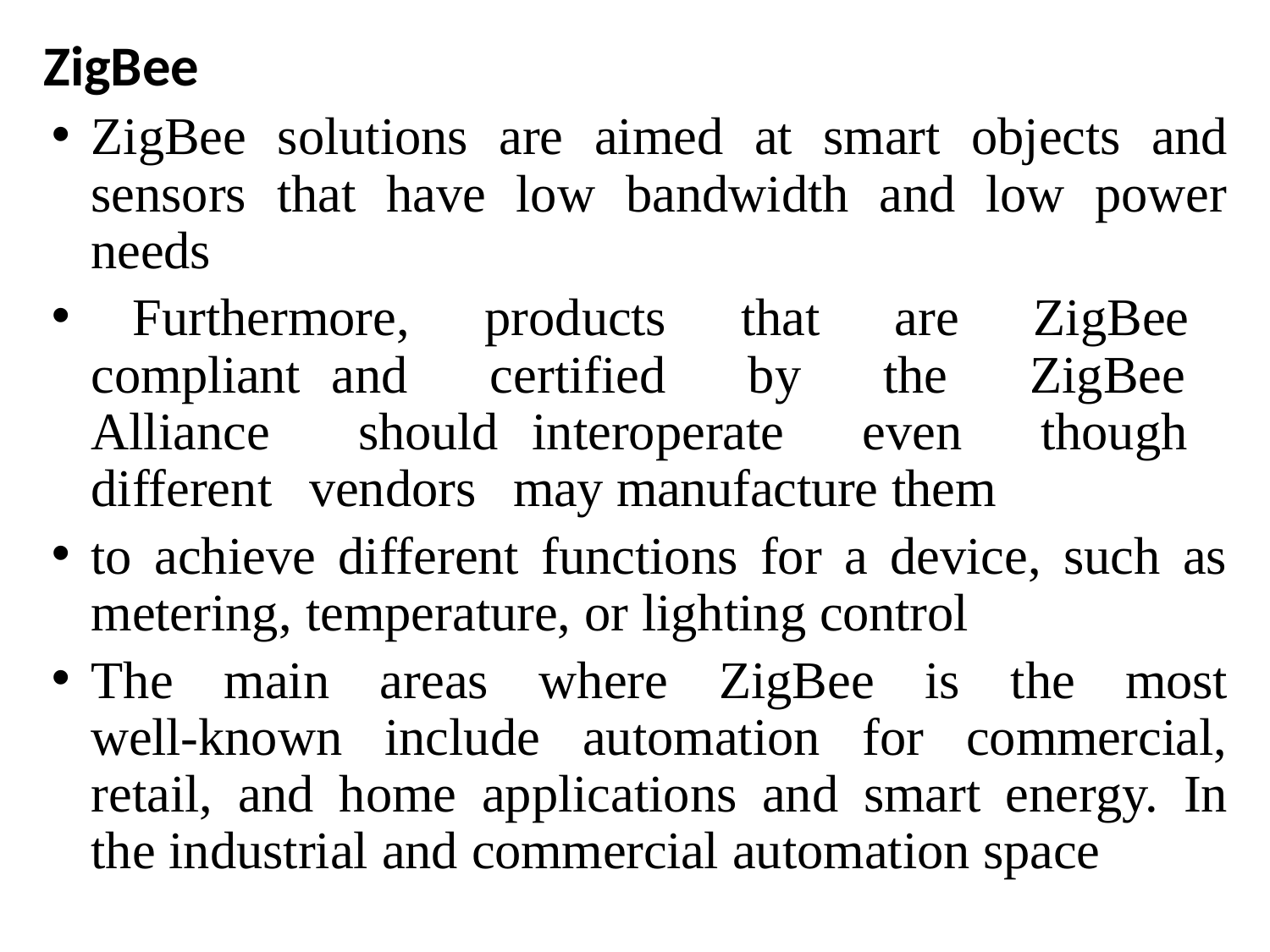

# ZigBee
ZigBee  solutions  are  aimed  at  smart  objects  and sensors  that  have  low  bandwidth  and  low  power needs
	Furthermore,  products  that  are  ZigBee  compliant and  certified  by  the  ZigBee  Alliance  should interoperate  even  though  different  vendors  may manufacture them
to achieve different functions for a device, such as metering, temperature, or lighting control
The  main  areas  where  ZigBee  is  the  most well-known  include  automation  for  commercial, retail, and home applications and smart energy. In the industrial and commercial automation space